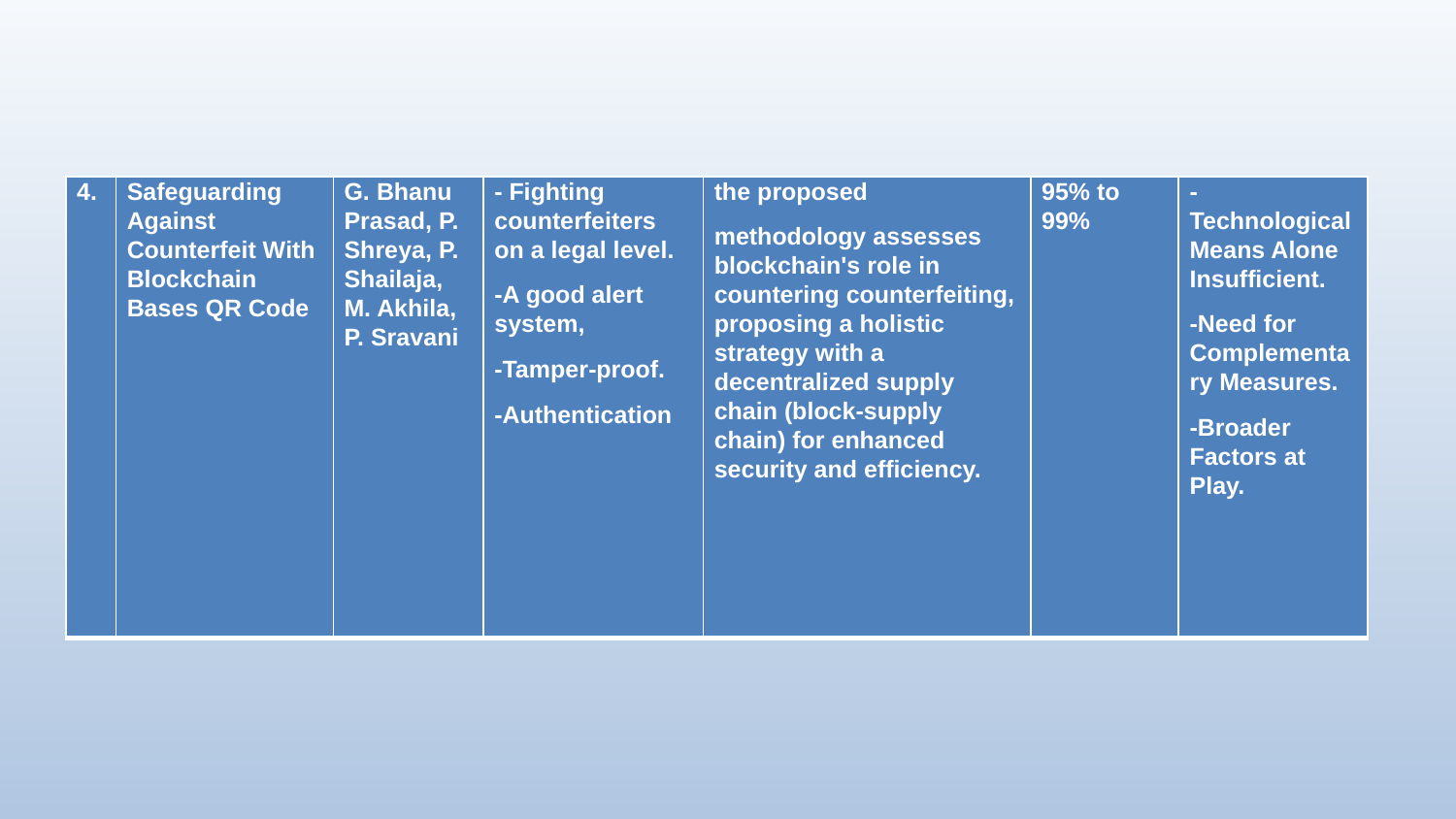

| 4. | Safeguarding Against Counterfeit With Blockchain Bases QR Code | G. Bhanu Prasad, P. Shreya, P. Shailaja, M. Akhila, P. Sravani | - Fighting counterfeiters on a legal level. -A good alert system, -Tamper-proof. -Authentication | the proposed methodology assesses blockchain's role in countering counterfeiting, proposing a holistic strategy with a decentralized supply chain (block-supply chain) for enhanced security and efficiency. | 95% to 99% | -Technological Means Alone Insufficient. -Need for Complementary Measures. -Broader Factors at Play. |
| --- | --- | --- | --- | --- | --- | --- |